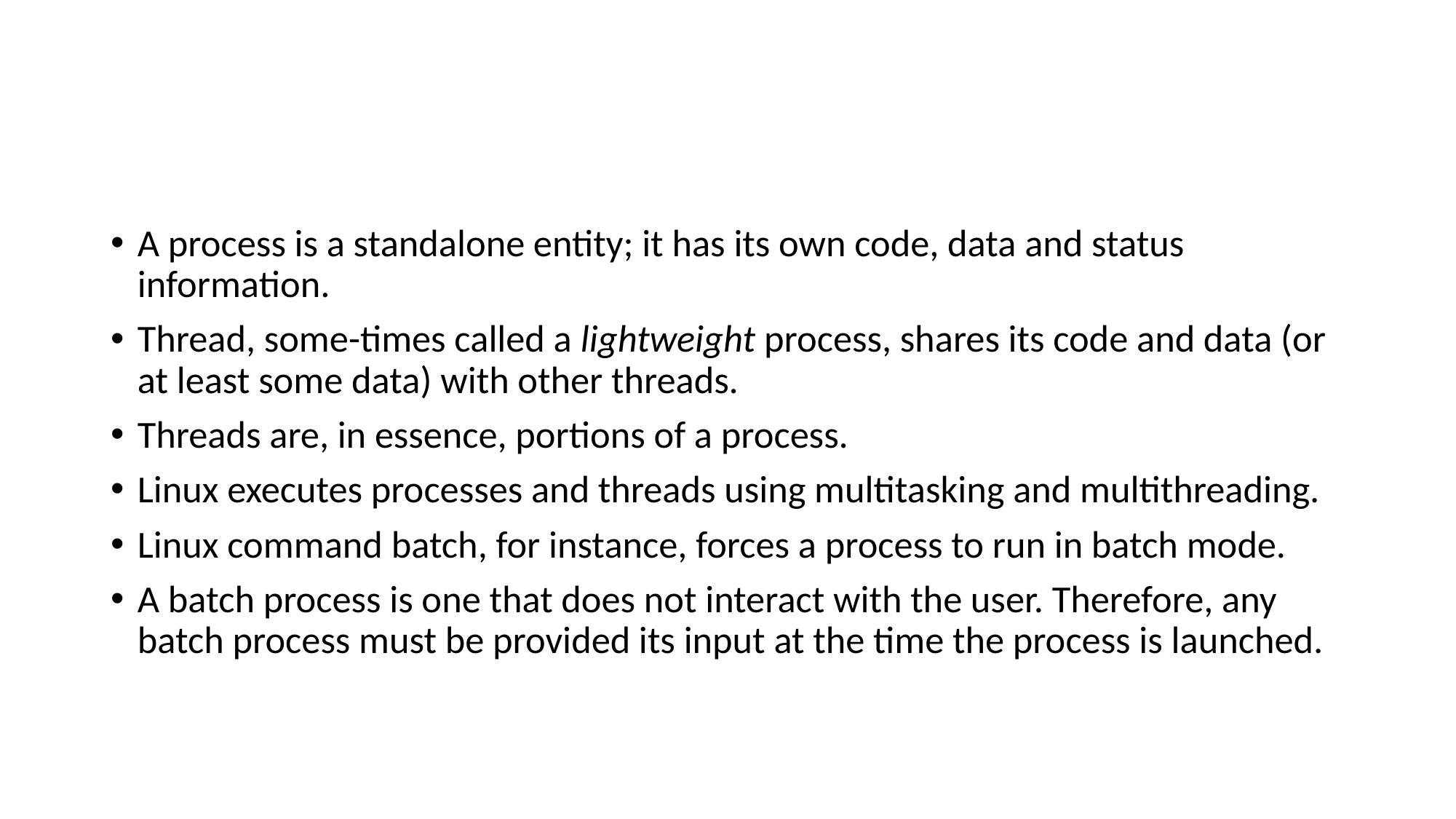

#
A process is a standalone entity; it has its own code, data and status information.
Thread, some-times called a lightweight process, shares its code and data (or at least some data) with other threads.
Threads are, in essence, portions of a process.
Linux executes processes and threads using multitasking and multithreading.
Linux command batch, for instance, forces a process to run in batch mode.
A batch process is one that does not interact with the user. Therefore, any batch process must be provided its input at the time the process is launched.